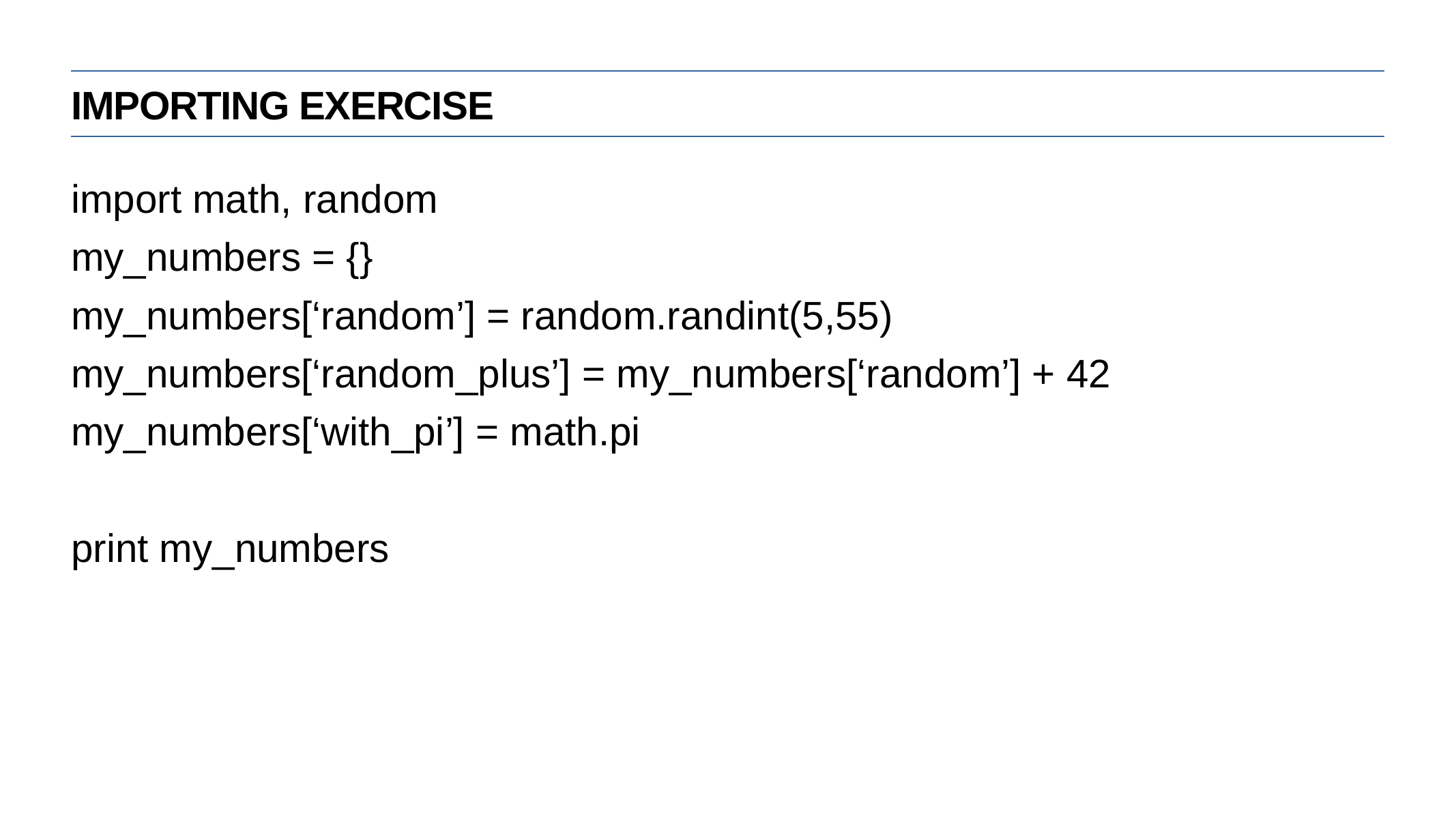

importing exercise

import math, random
my_numbers = {}
my_numbers[‘random’] = random.randint(5,55)
my_numbers[‘random_plus’] = my_numbers[‘random’] + 42
my_numbers[‘with_pi’] = math.pi

print my_numbers